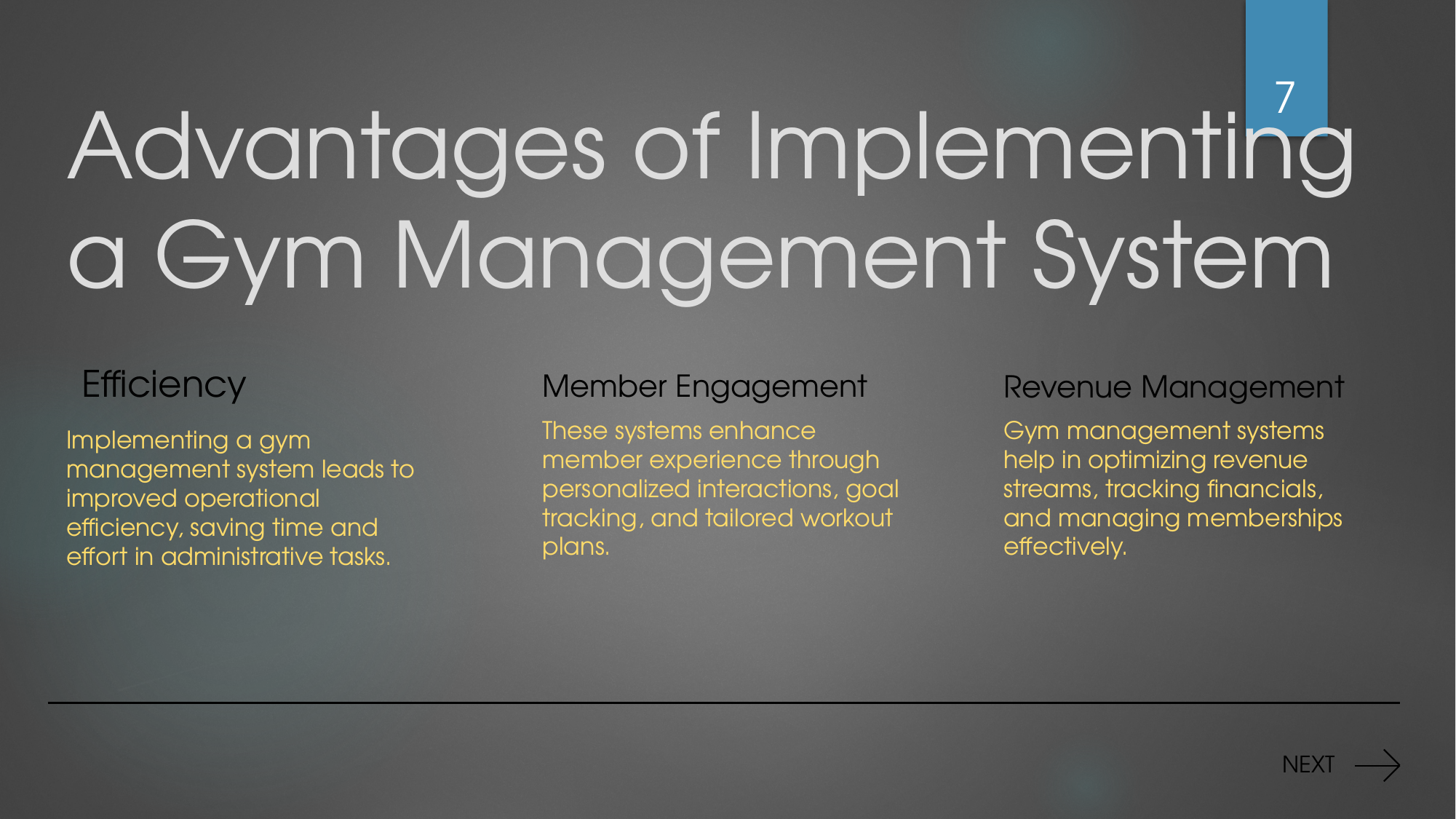

7
# Advantages of Implementing a Gym Management System
Member Engagement
Efficiency
Revenue Management
These systems enhance member experience through personalized interactions, goal tracking, and tailored workout plans.
Gym management systems help in optimizing revenue streams, tracking financials, and managing memberships effectively.
Implementing a gym management system leads to improved operational efficiency, saving time and effort in administrative tasks.